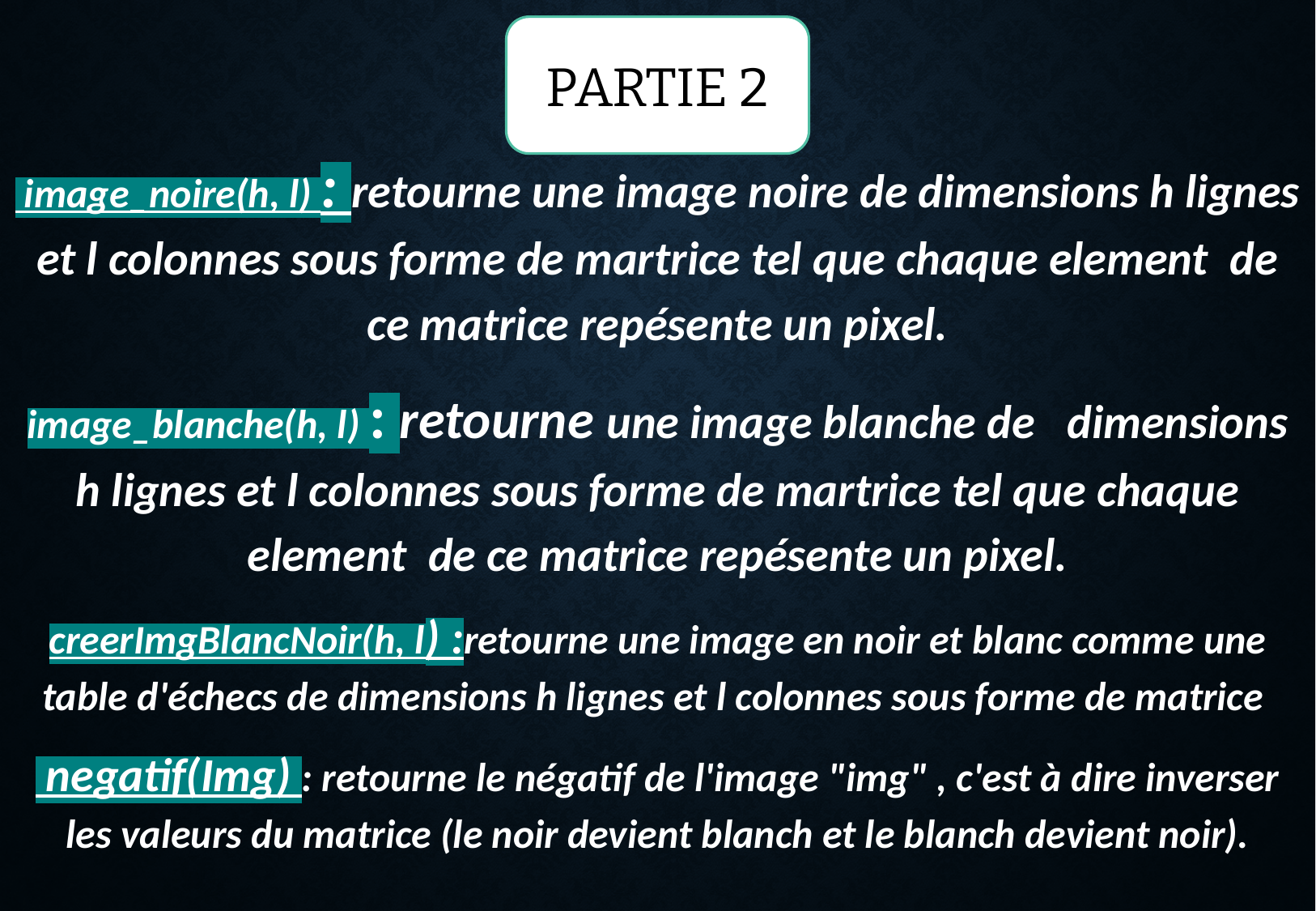

image_noire(h, l) : retourne une image noire de dimensions h lignes et l colonnes sous forme de martrice tel que chaque element  de ce matrice repésente un pixel.
image_blanche(h, l) : retourne une image blanche de   dimensions h lignes et l colonnes sous forme de martrice tel que chaque element  de ce matrice repésente un pixel.
creerImgBlancNoir(h, l) :retourne une image en noir et blanc comme une table d'échecs de dimensions h lignes et l colonnes sous forme de matrice
 negatif(Img) : retourne le négatif de l'image "img" , c'est à dire inverser les valeurs du matrice (le noir devient blanch et le blanch devient noir).
PARTIE 2